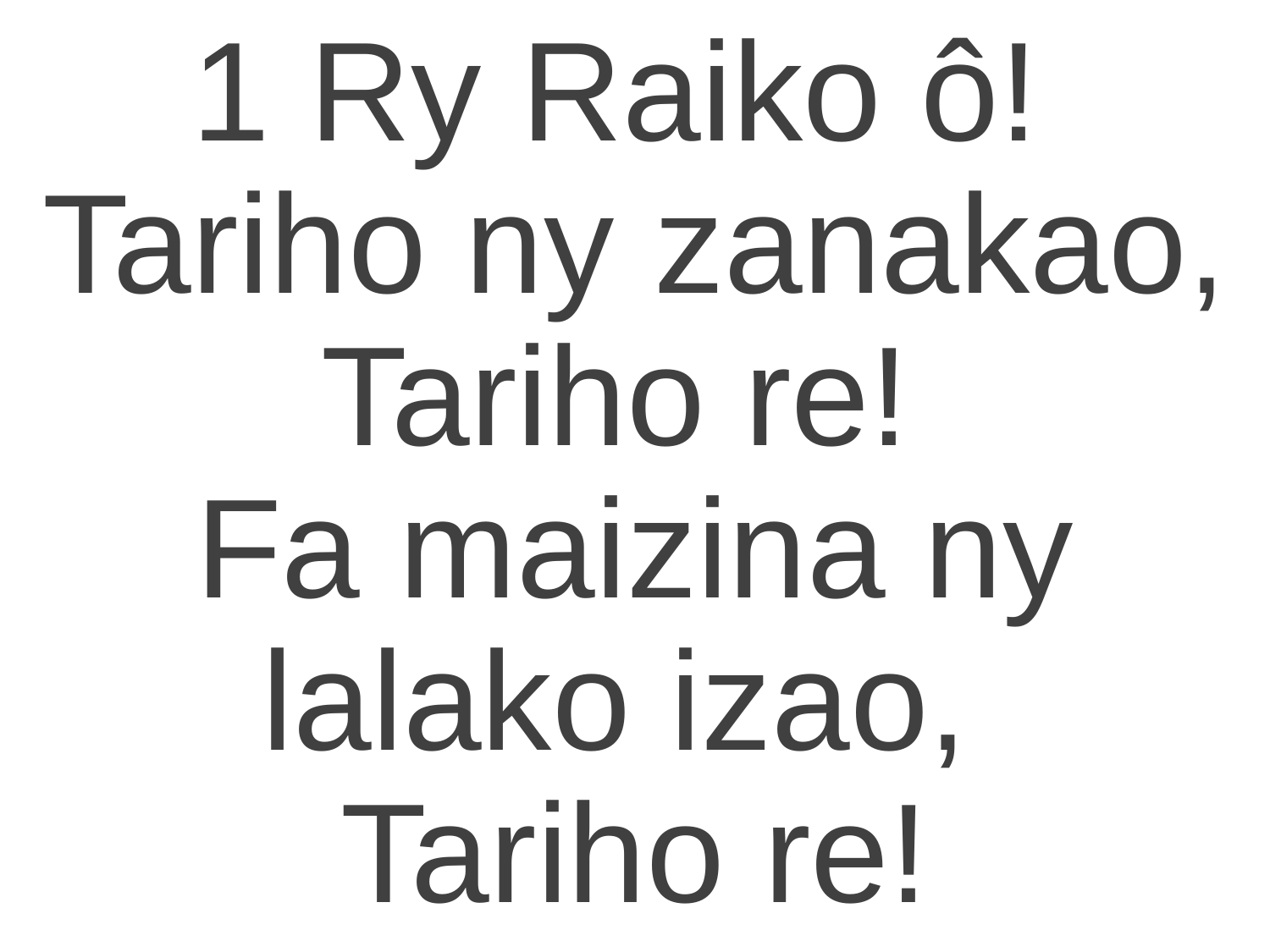

1 Ry Raiko ô!
Tariho ny zanakao,
Tariho re!
Fa maizina ny lalako izao,
Tariho re!